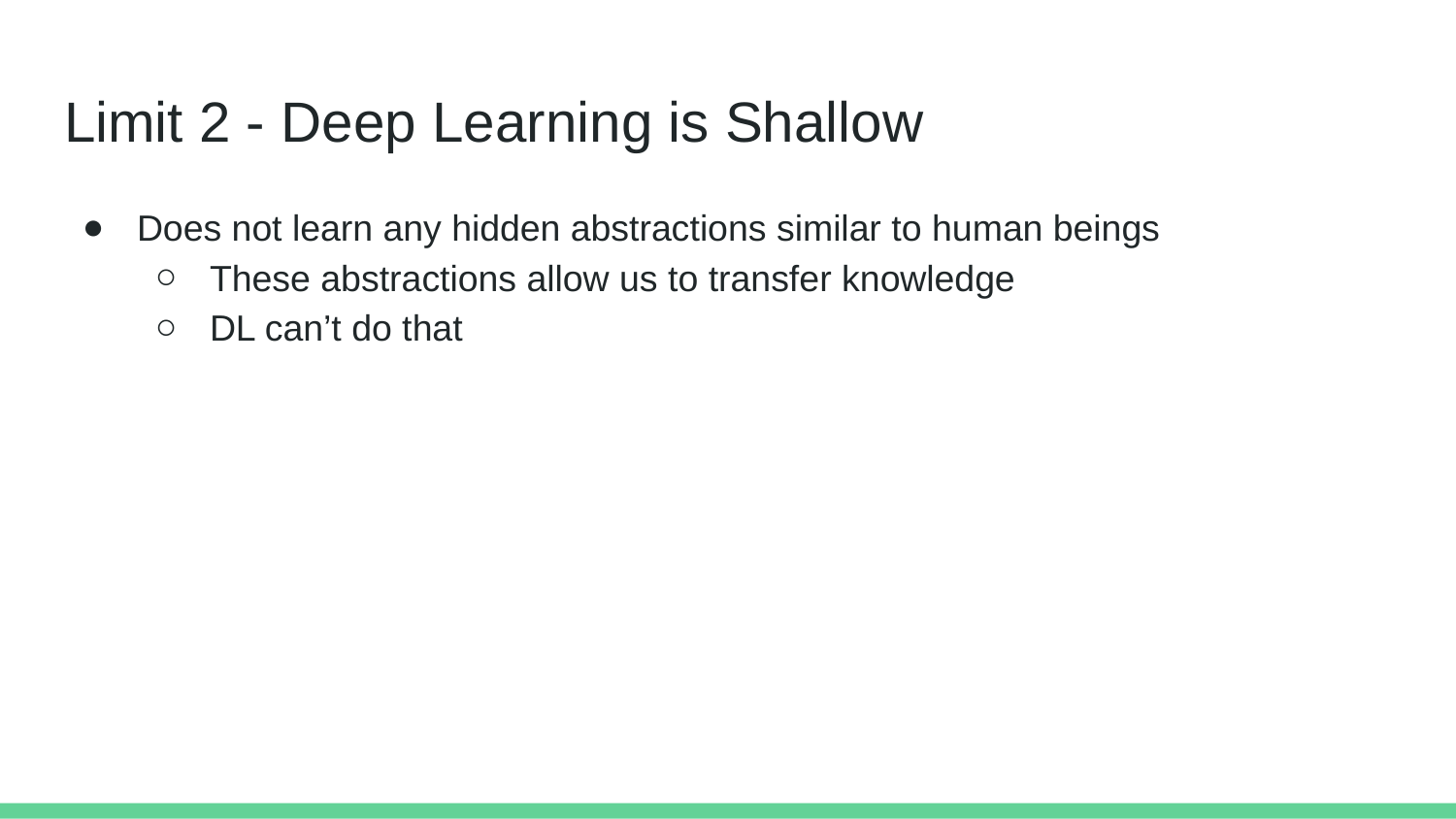

# Limit 2 - Deep Learning is Shallow
Does not learn any hidden abstractions similar to human beings
These abstractions allow us to transfer knowledge
DL can’t do that